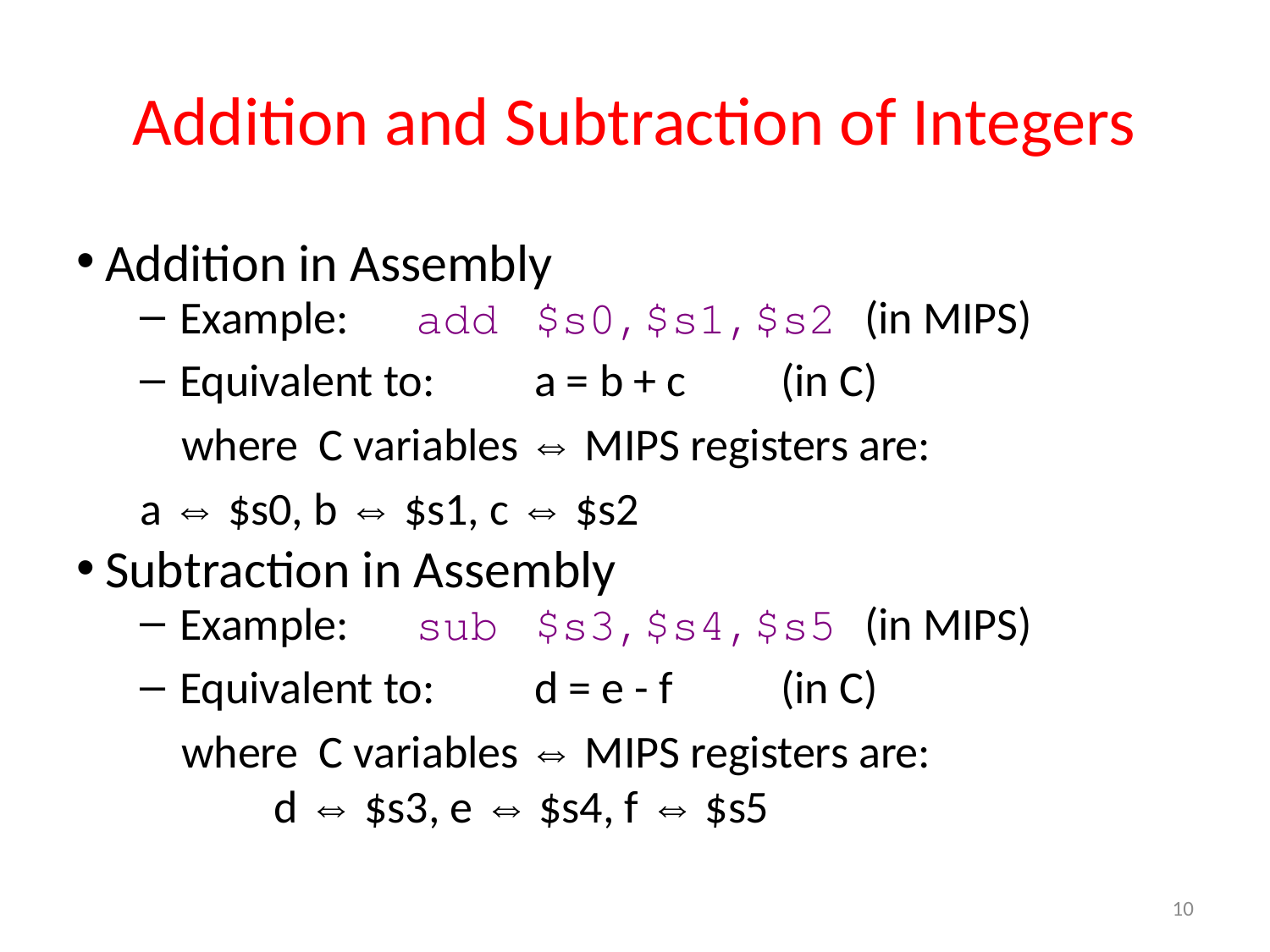

# Addition and Subtraction of Integers
 Addition in Assembly
Example:			add	$s0,$s1,$s2 (in MIPS)
Equivalent to:				a = b + c 			 (in C)
    where  C variables ⇔ MIPS registers are:
			a ⇔ $s0, b ⇔ $s1, c ⇔ $s2
 Subtraction in Assembly
Example:			sub	$s3,$s4,$s5 (in MIPS)
Equivalent to:				d = e - f 			 (in C)
    where  C variables ⇔ MIPS registers are:
             d ⇔ $s3, e ⇔ $s4, f ⇔ $s5
10